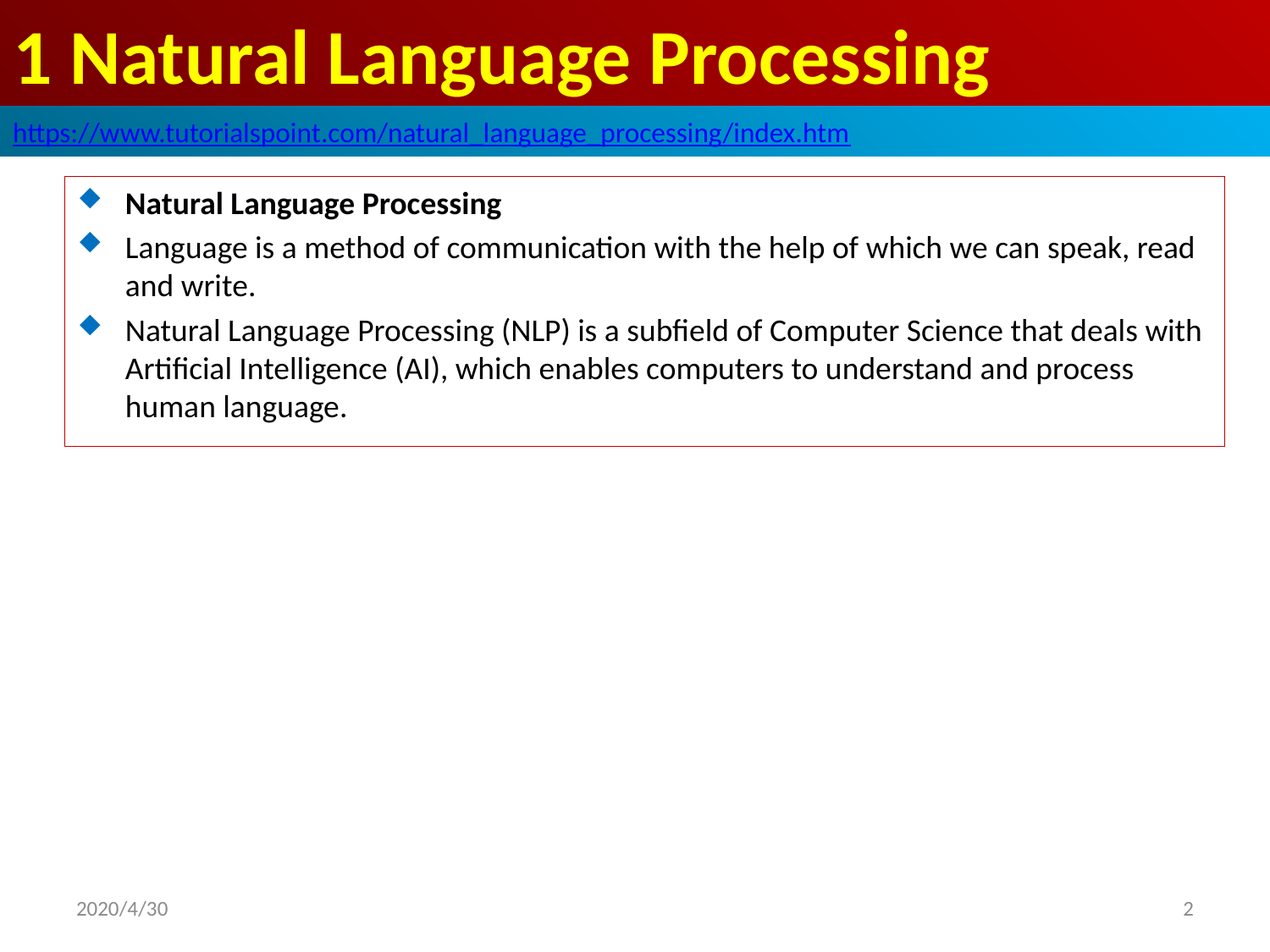

# 1 Natural Language Processing
https://www.tutorialspoint.com/natural_language_processing/index.htm
Natural Language Processing
Language is a method of communication with the help of which we can speak, read and write.
Natural Language Processing (NLP) is a subfield of Computer Science that deals with Artificial Intelligence (AI), which enables computers to understand and process human language.
2020/4/30
2